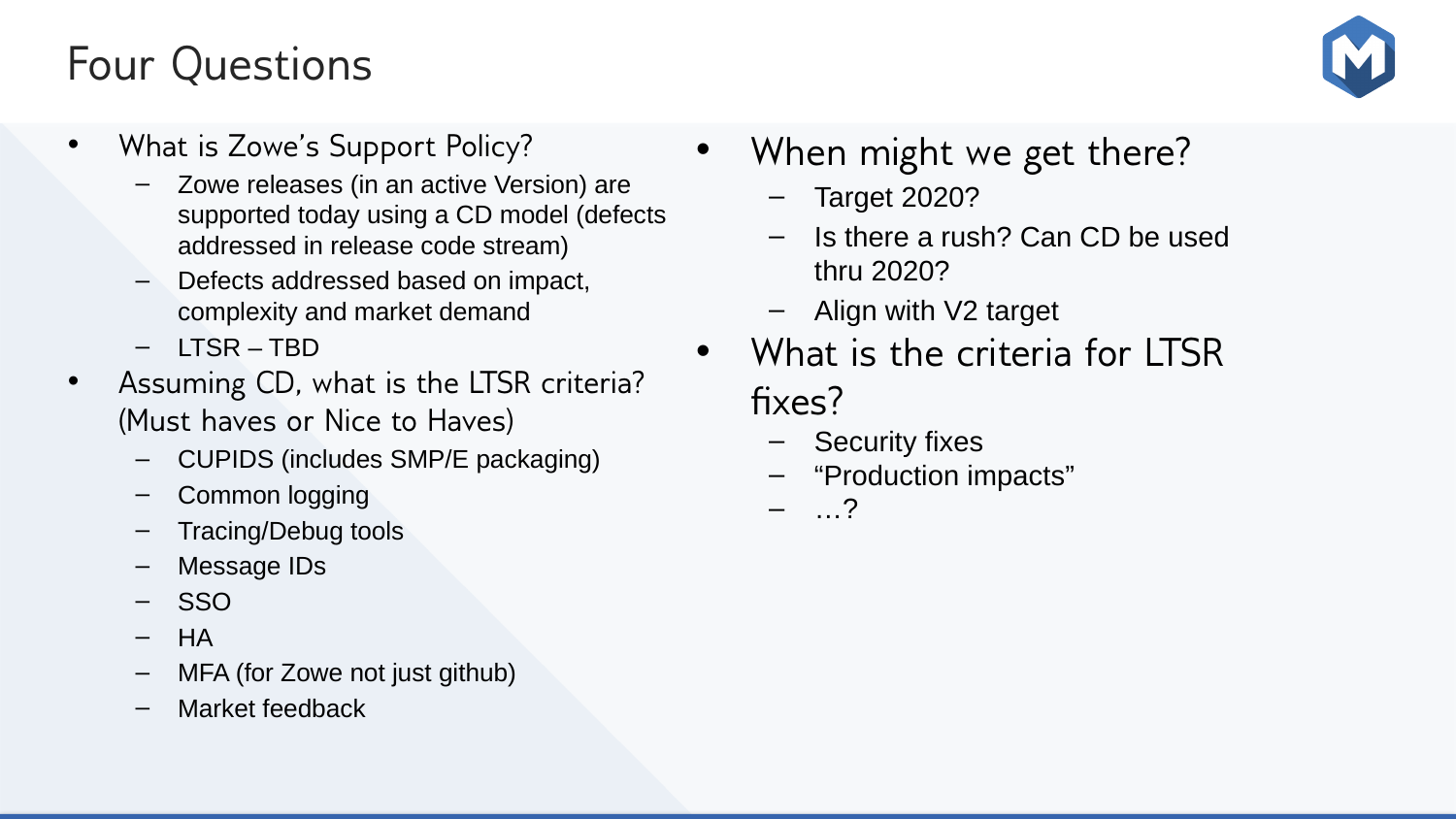

# Four Questions
What is Zowe’s Support Policy?
Zowe releases (in an active Version) are supported today using a CD model (defects addressed in release code stream)
Defects addressed based on impact, complexity and market demand
LTSR – TBD
Assuming CD, what is the LTSR criteria? (Must haves or Nice to Haves)
CUPIDS (includes SMP/E packaging)
Common logging
Tracing/Debug tools
Message IDs
SSO
HA
MFA (for Zowe not just github)
Market feedback
When might we get there?
Target 2020?
Is there a rush? Can CD be used thru 2020?
Align with V2 target
What is the criteria for LTSR fixes?
Security fixes
“Production impacts”
…?